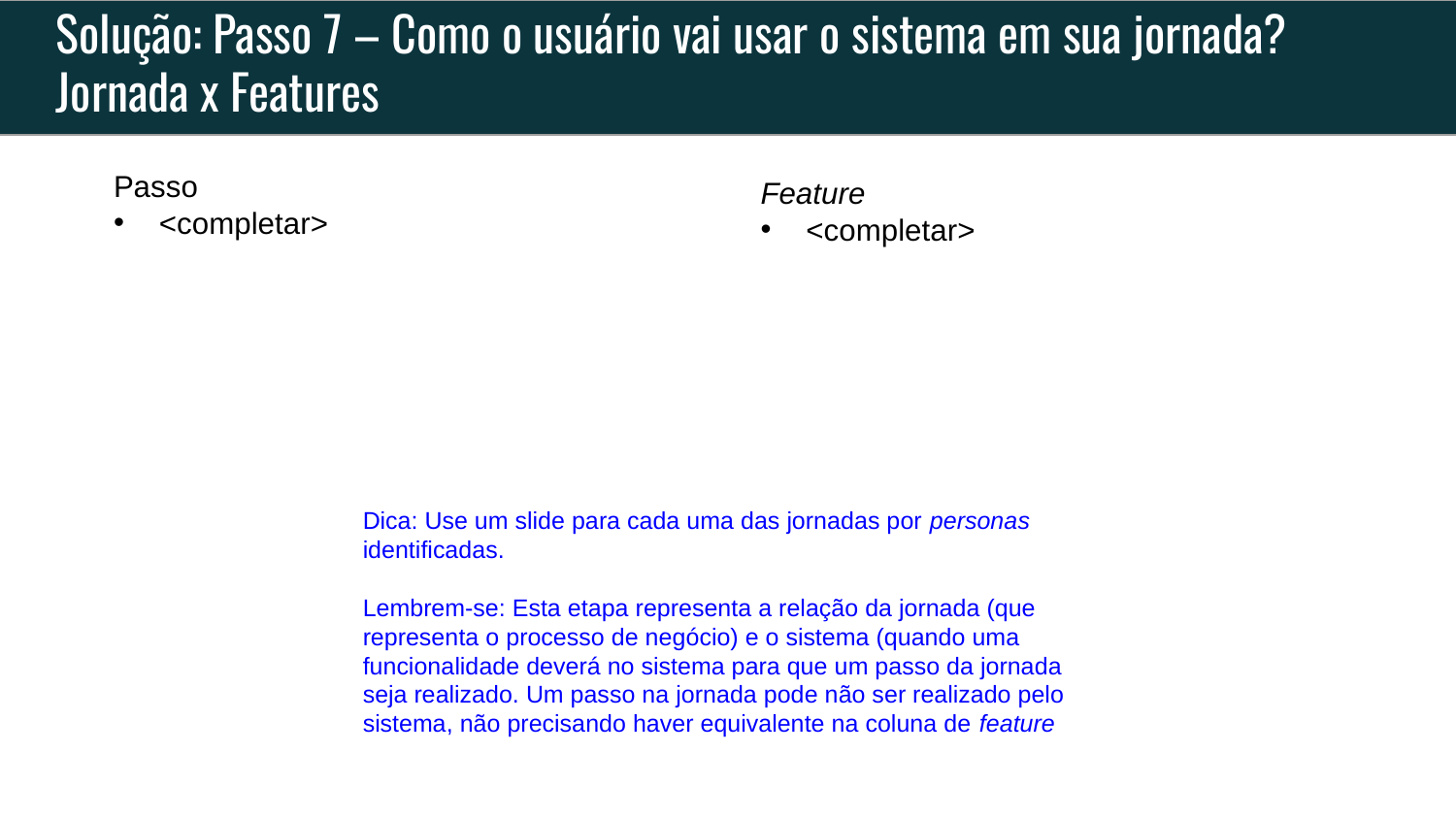

# Solução: Passo 7 – Como o usuário vai usar o sistema em sua jornada? Jornada x Features
Passo
<completar>
Feature
<completar>
Dica: Use um slide para cada uma das jornadas por personas identificadas.

Lembrem-se: Esta etapa representa a relação da jornada (que representa o processo de negócio) e o sistema (quando uma funcionalidade deverá no sistema para que um passo da jornada seja realizado. Um passo na jornada pode não ser realizado pelo sistema, não precisando haver equivalente na coluna de feature